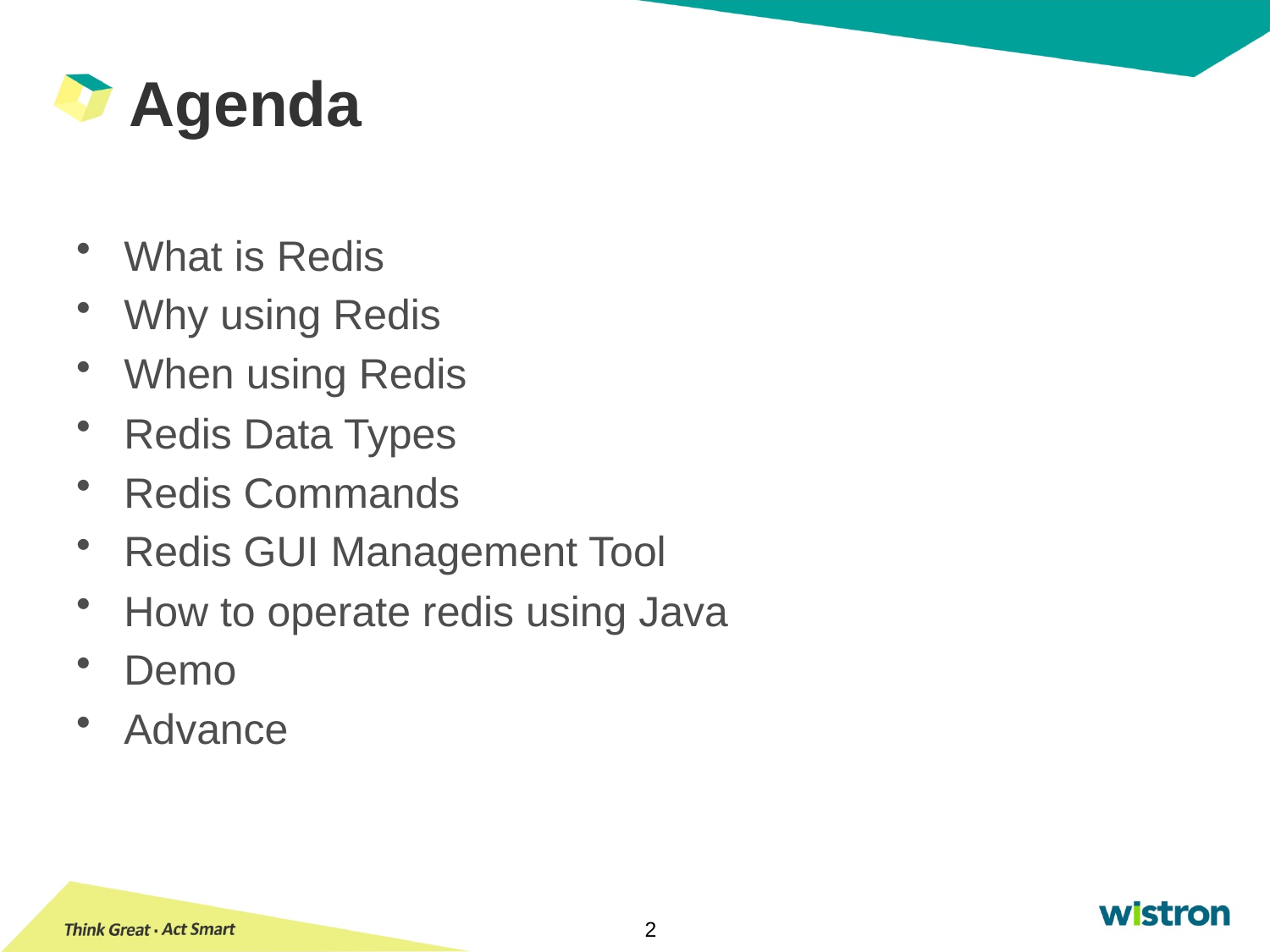

# Agenda
What is Redis
Why using Redis
When using Redis
Redis Data Types
Redis Commands
Redis GUI Management Tool
How to operate redis using Java
Demo
Advance

2